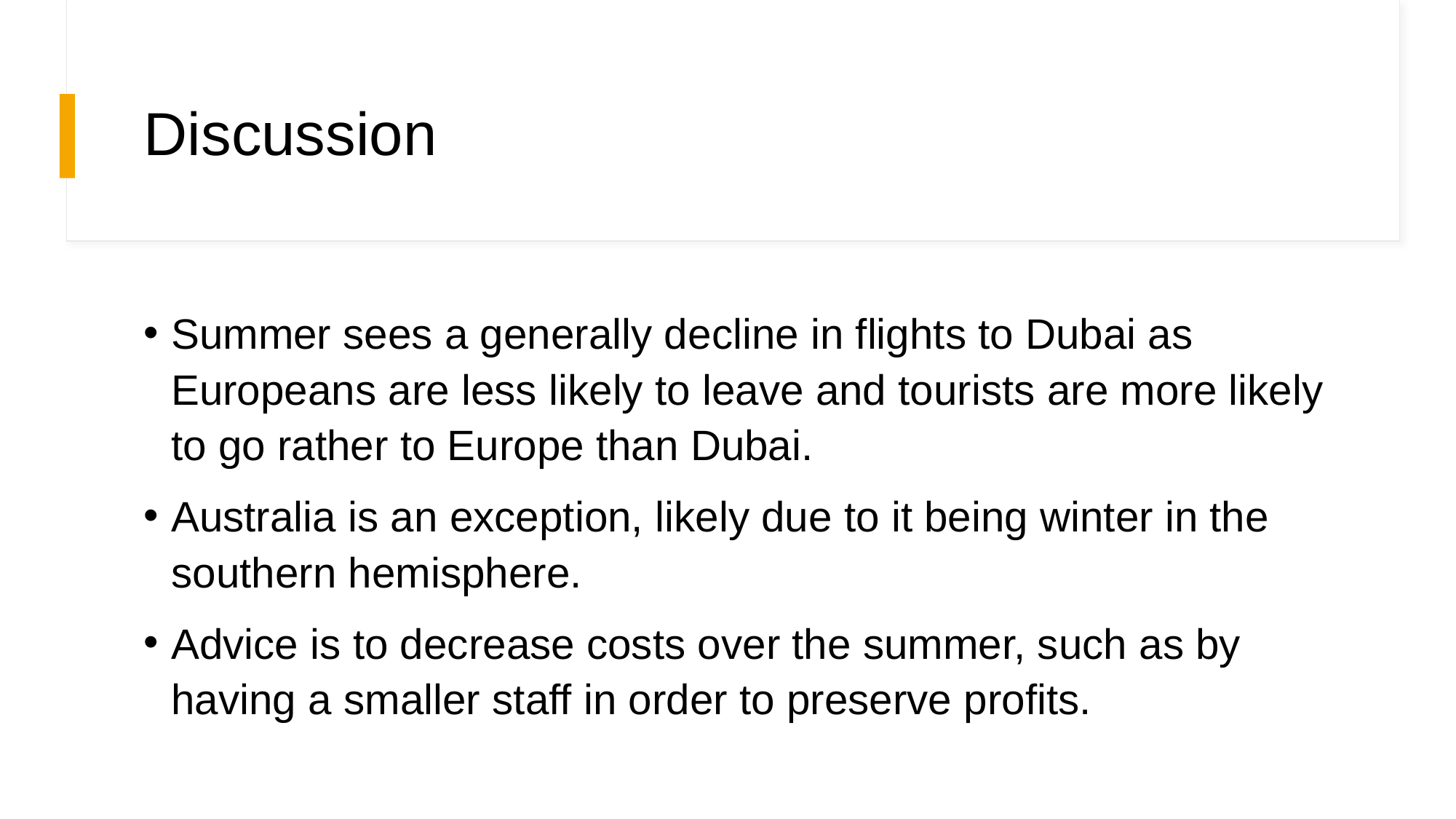

# Discussion
Summer sees a generally decline in flights to Dubai as Europeans are less likely to leave and tourists are more likely to go rather to Europe than Dubai.
Australia is an exception, likely due to it being winter in the southern hemisphere.
Advice is to decrease costs over the summer, such as by having a smaller staff in order to preserve profits.